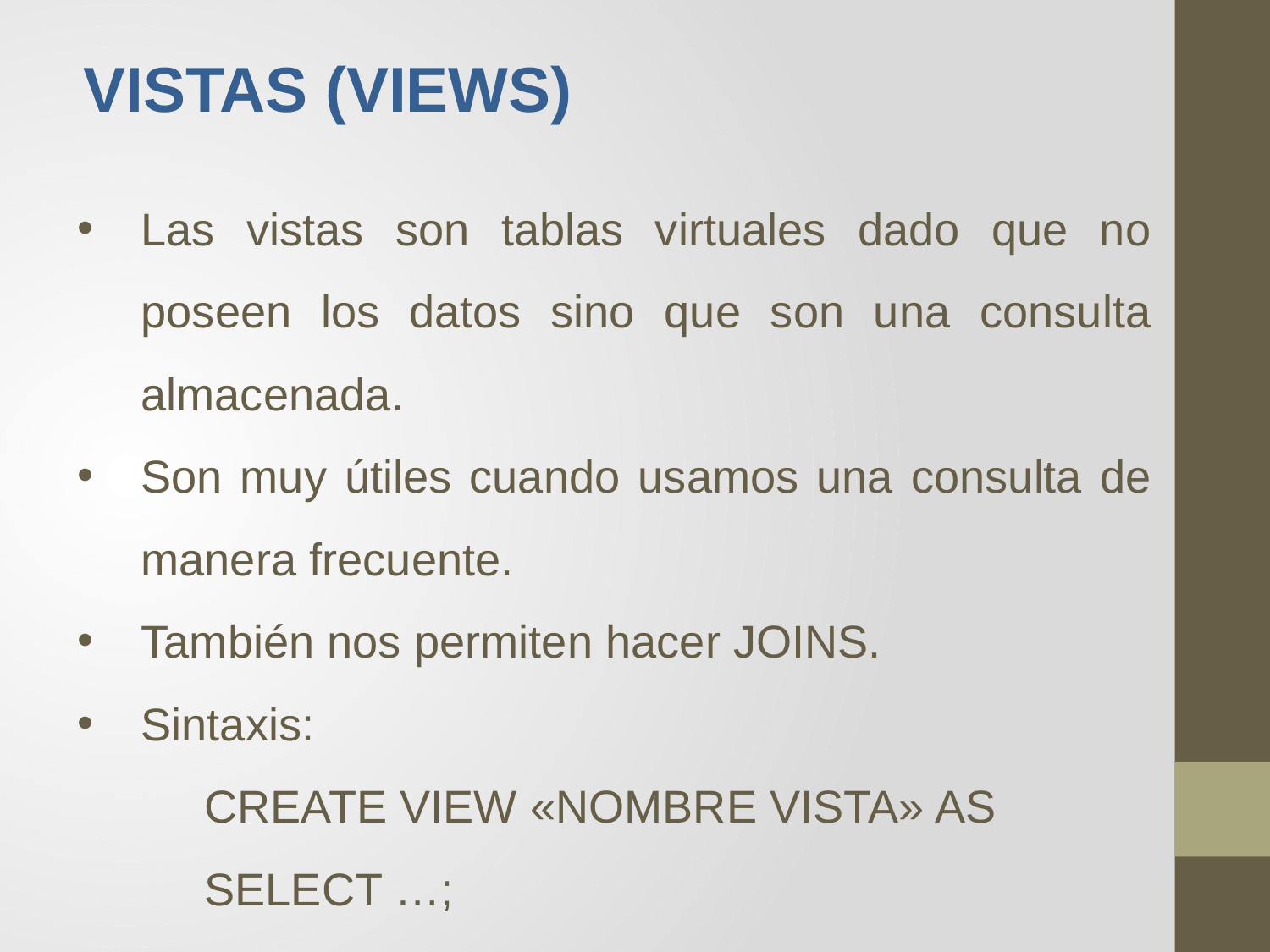

VISTAS (VIEWS)
Las vistas son tablas virtuales dado que no poseen los datos sino que son una consulta almacenada.
Son muy útiles cuando usamos una consulta de manera frecuente.
También nos permiten hacer JOINS.
Sintaxis:
	CREATE VIEW «NOMBRE VISTA» AS
	SELECT …;